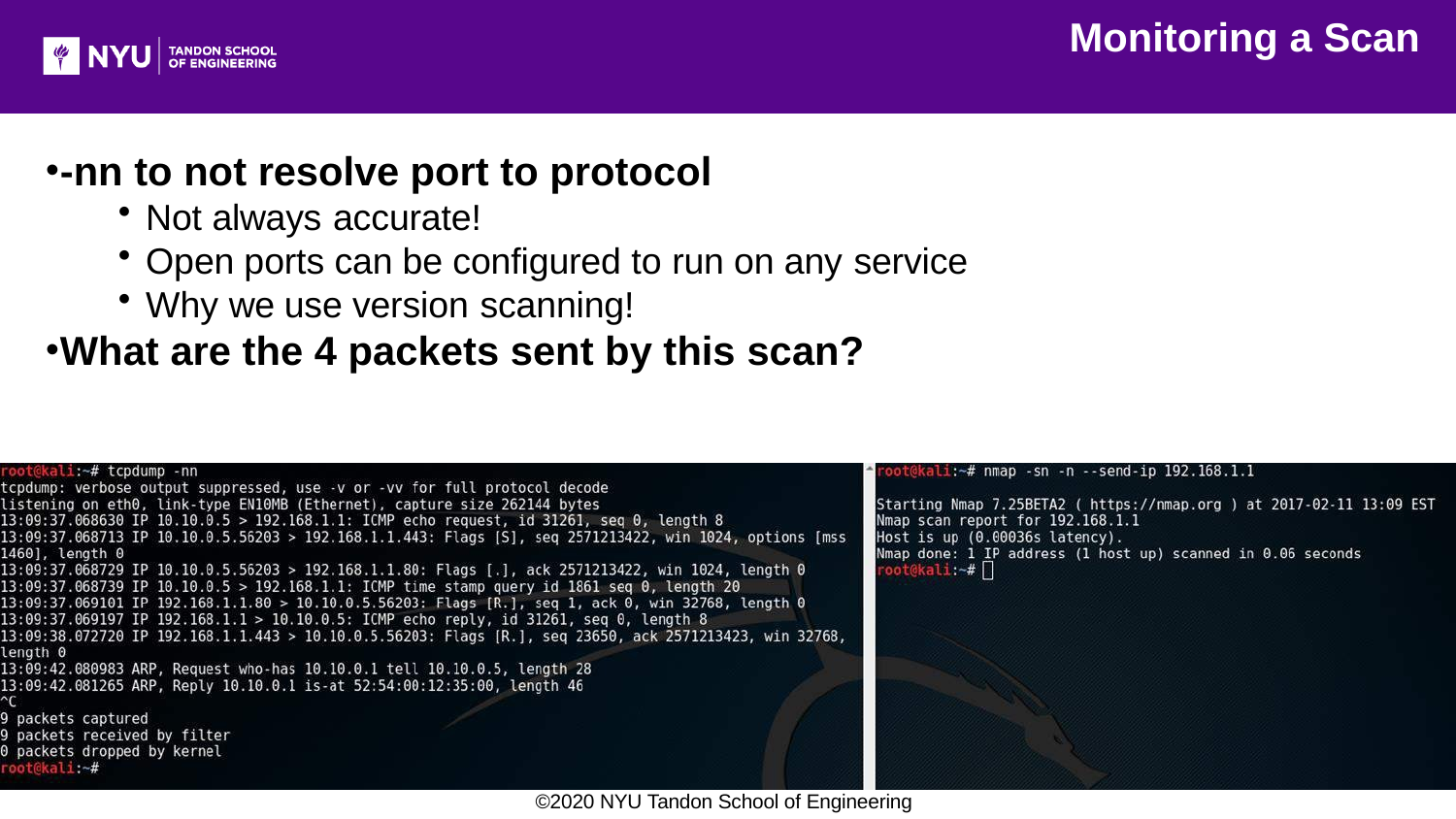

# Monitoring a Scan
-nn to not resolve port to protocol
Not always accurate!
Open ports can be configured to run on any service
Why we use version scanning!
What are the 4 packets sent by this scan?

©2020 NYU Tandon School of Engineering